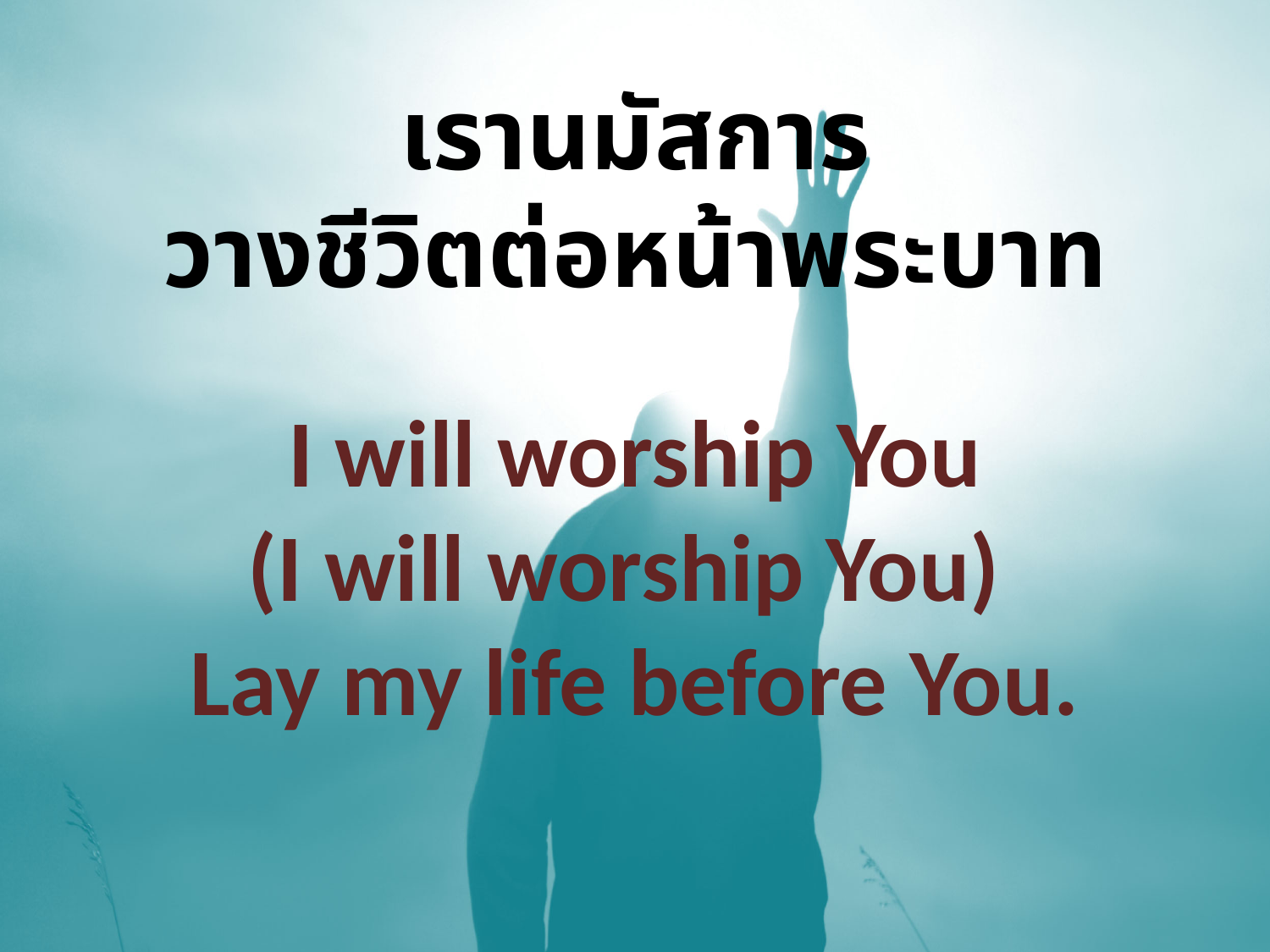

เรานมัสการ
วางชีวิตต่อหน้าพระบาท
I will worship You
(I will worship You)
Lay my life before You.